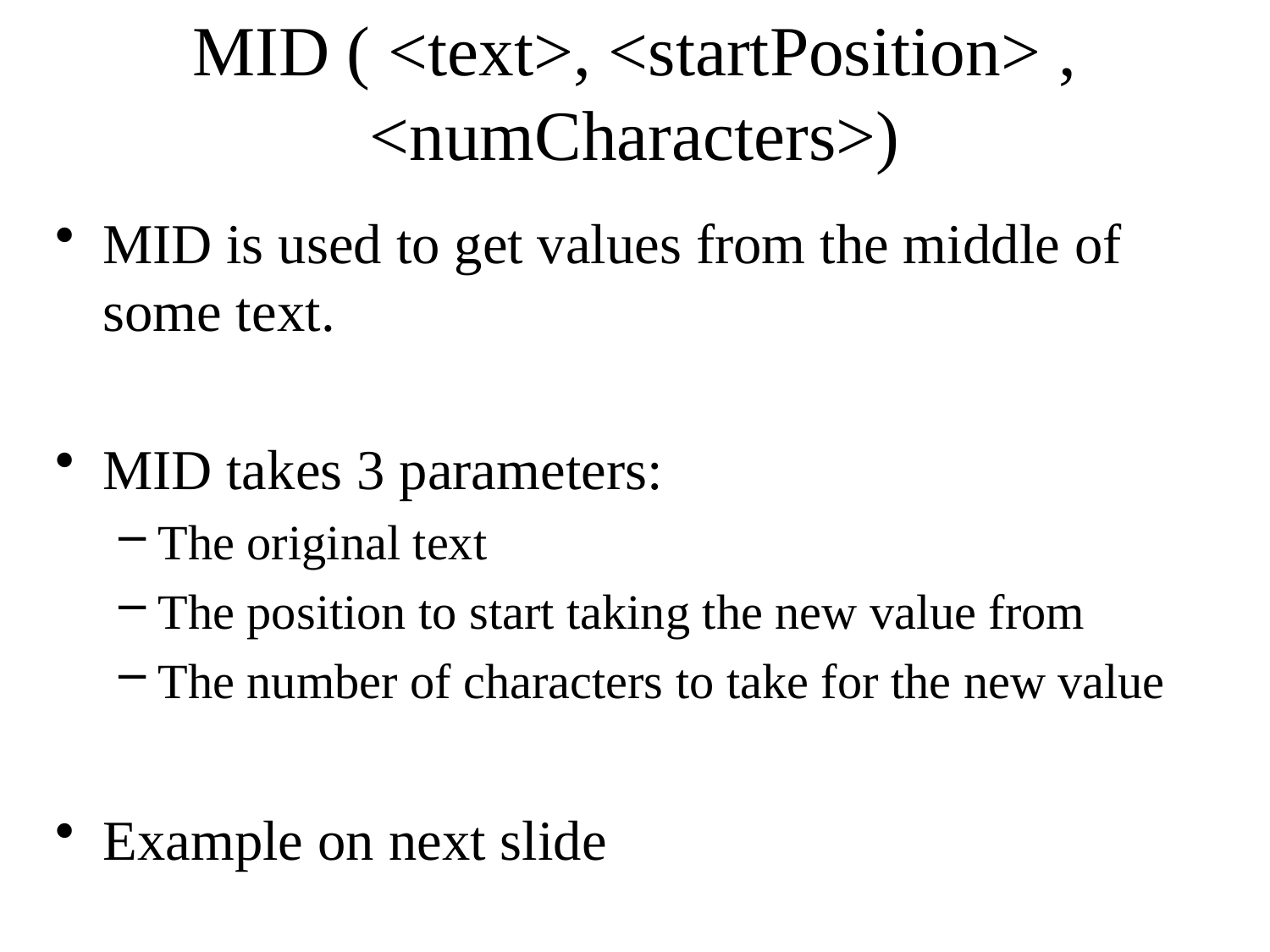

89
# MID ( <text>, <startPosition> , <numCharacters>)
MID is used to get values from the middle of some text.

MID takes 3 parameters:
The original text
The position to start taking the new value from
The number of characters to take for the new value

Example on next slide